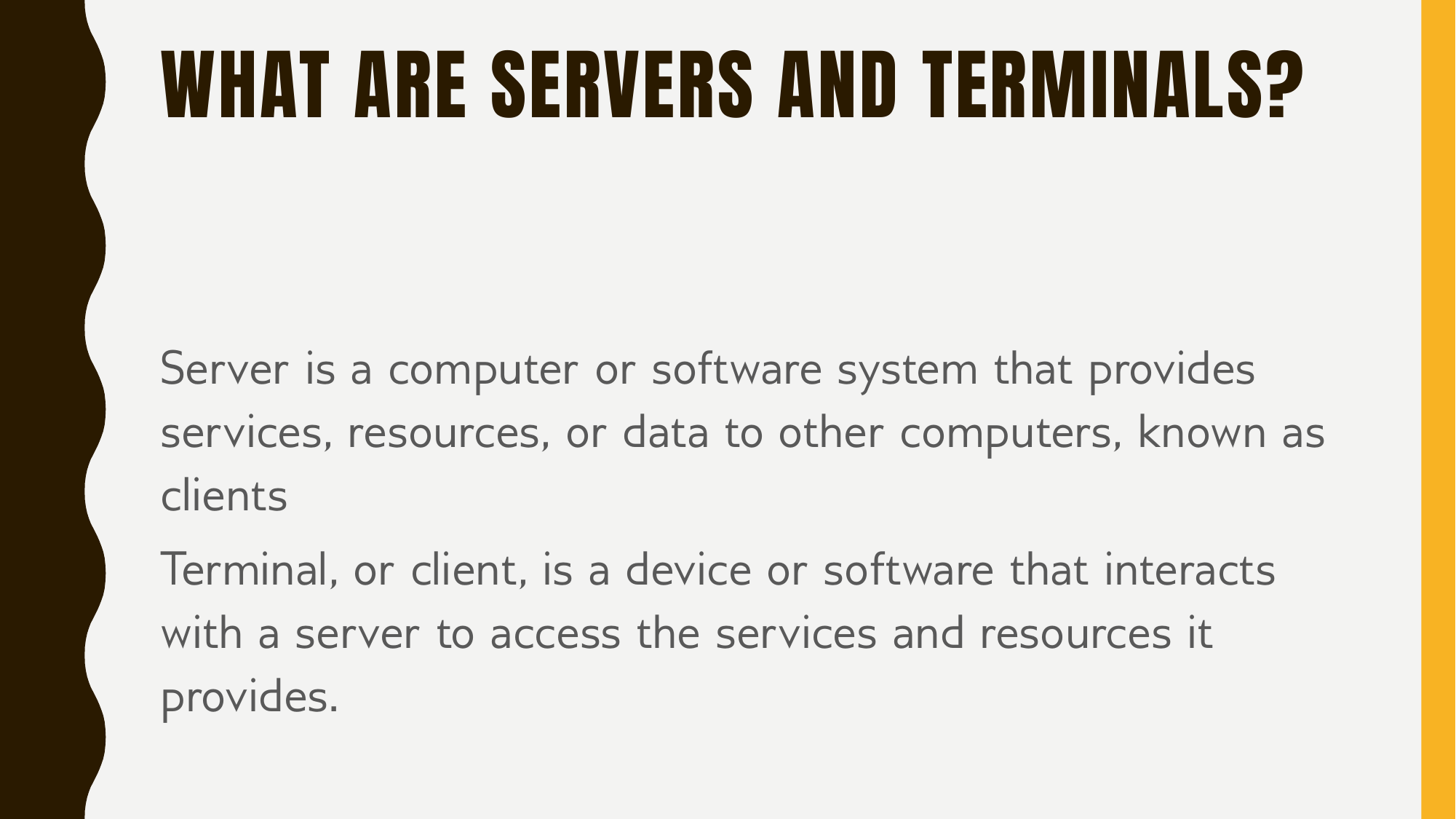

# What are servers and terminals?
Server is a computer or software system that provides services, resources, or data to other computers, known as clients
Terminal, or client, is a device or software that interacts with a server to access the services and resources it provides.